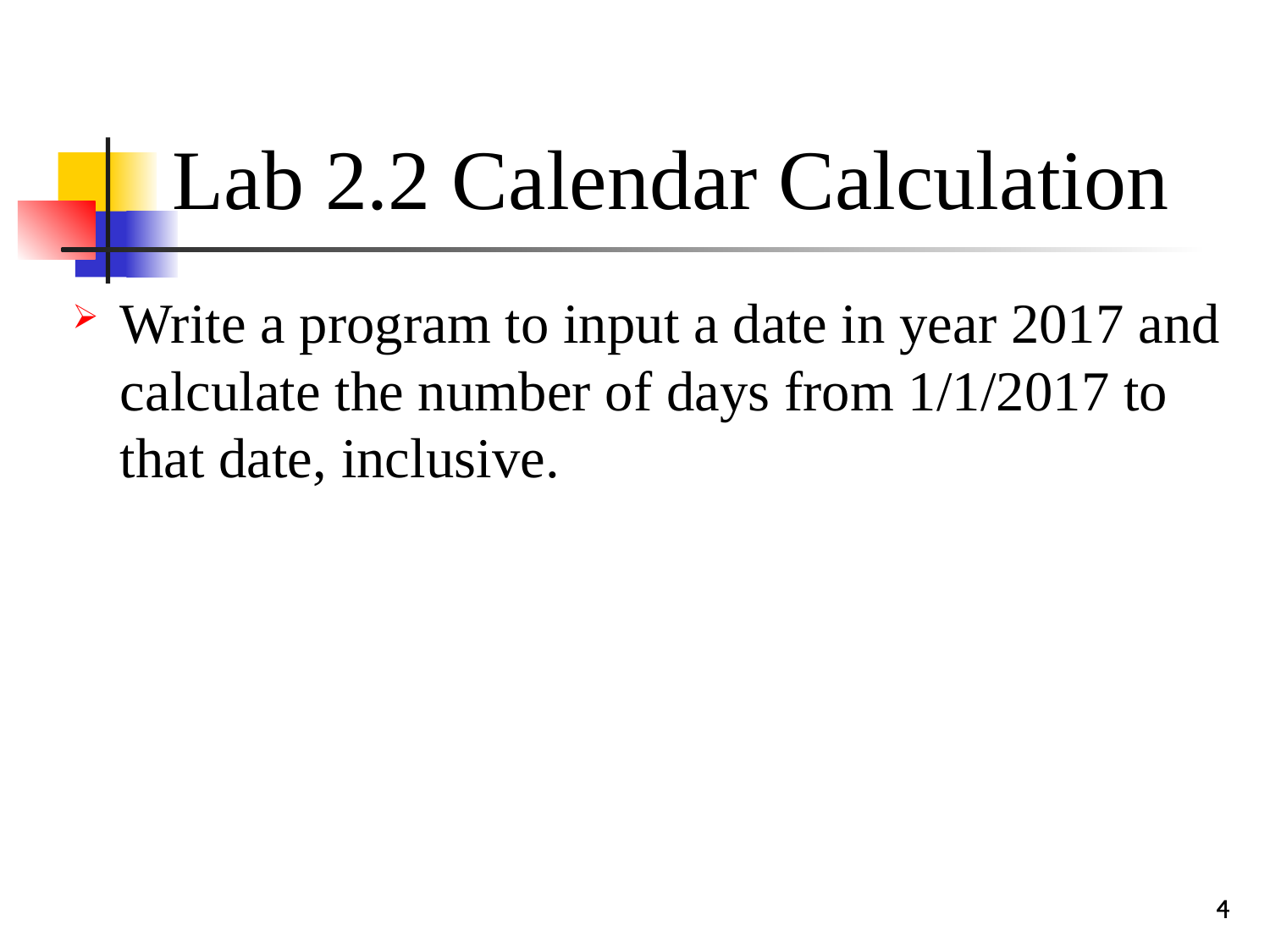

# Lab 2.2 Calendar Calculation
Write a program to input a date in year 2017 and calculate the number of days from 1/1/2017 to that date, inclusive.
4